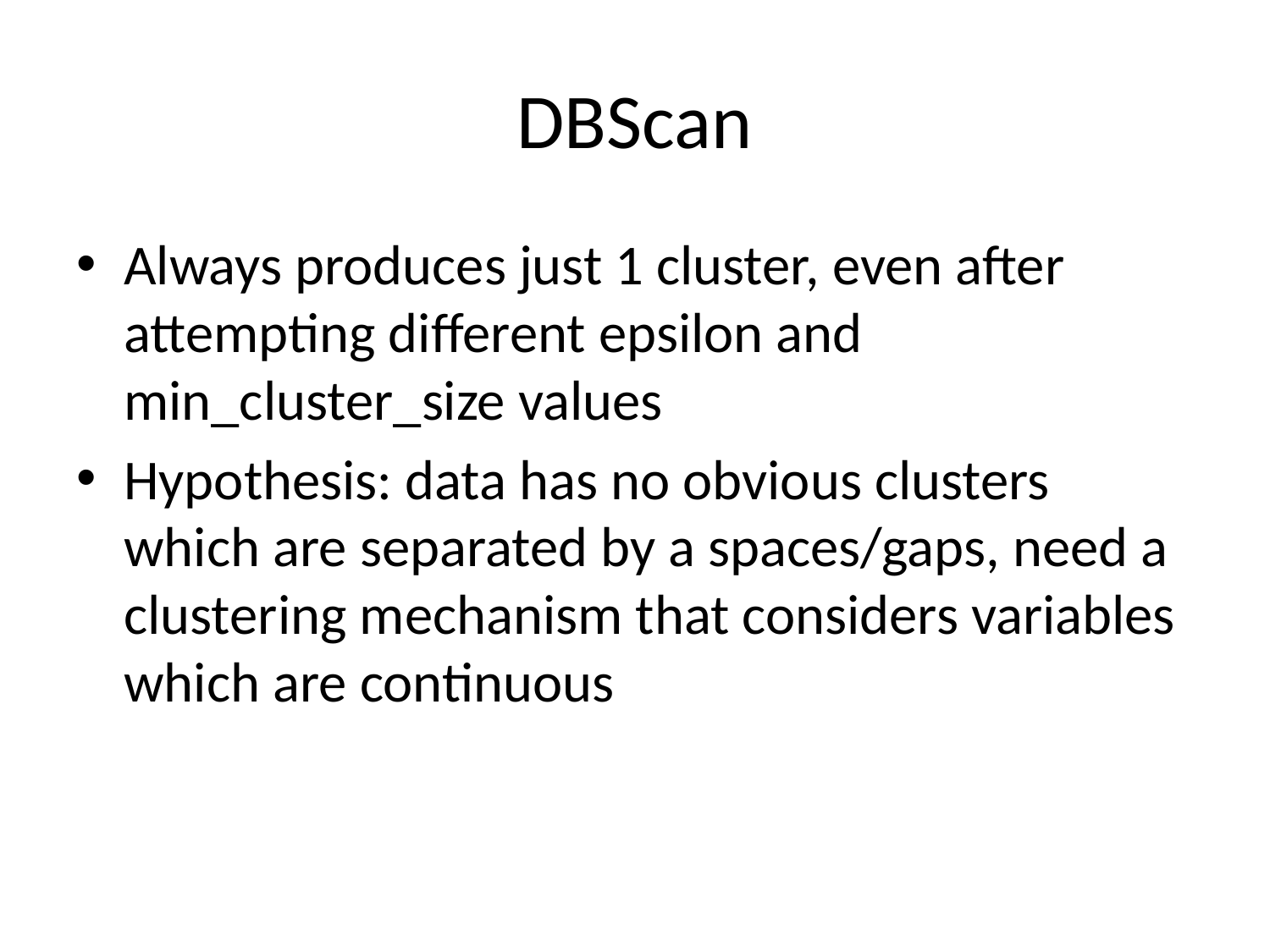

# DBScan
Always produces just 1 cluster, even after attempting different epsilon and min_cluster_size values
Hypothesis: data has no obvious clusters which are separated by a spaces/gaps, need a clustering mechanism that considers variables which are continuous